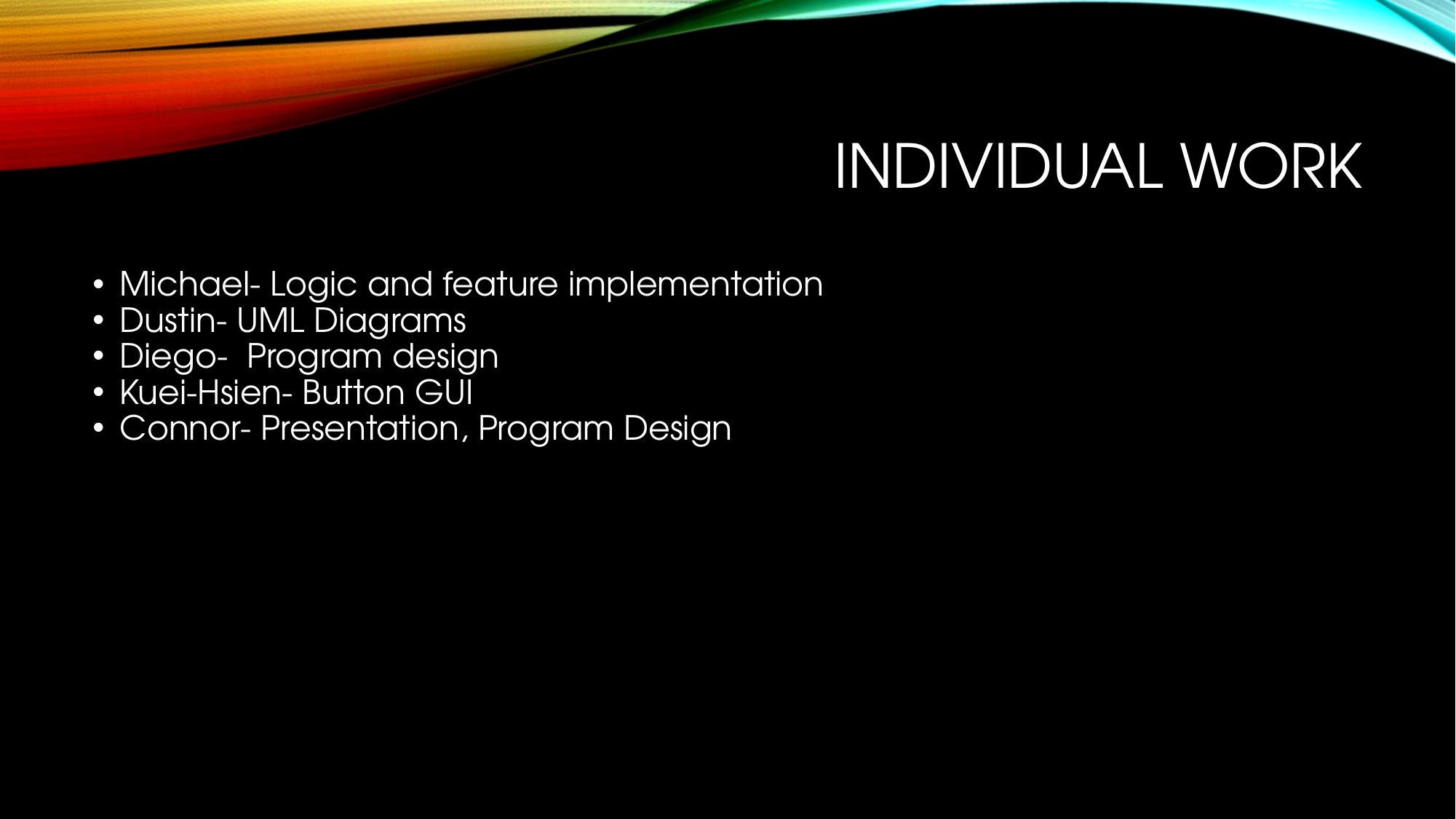

Individual work
Michael- Logic and feature implementation
Dustin- UML Diagrams
Diego-  Program design
Kuei-Hsien- Button GUI
Connor- Presentation, Program Design